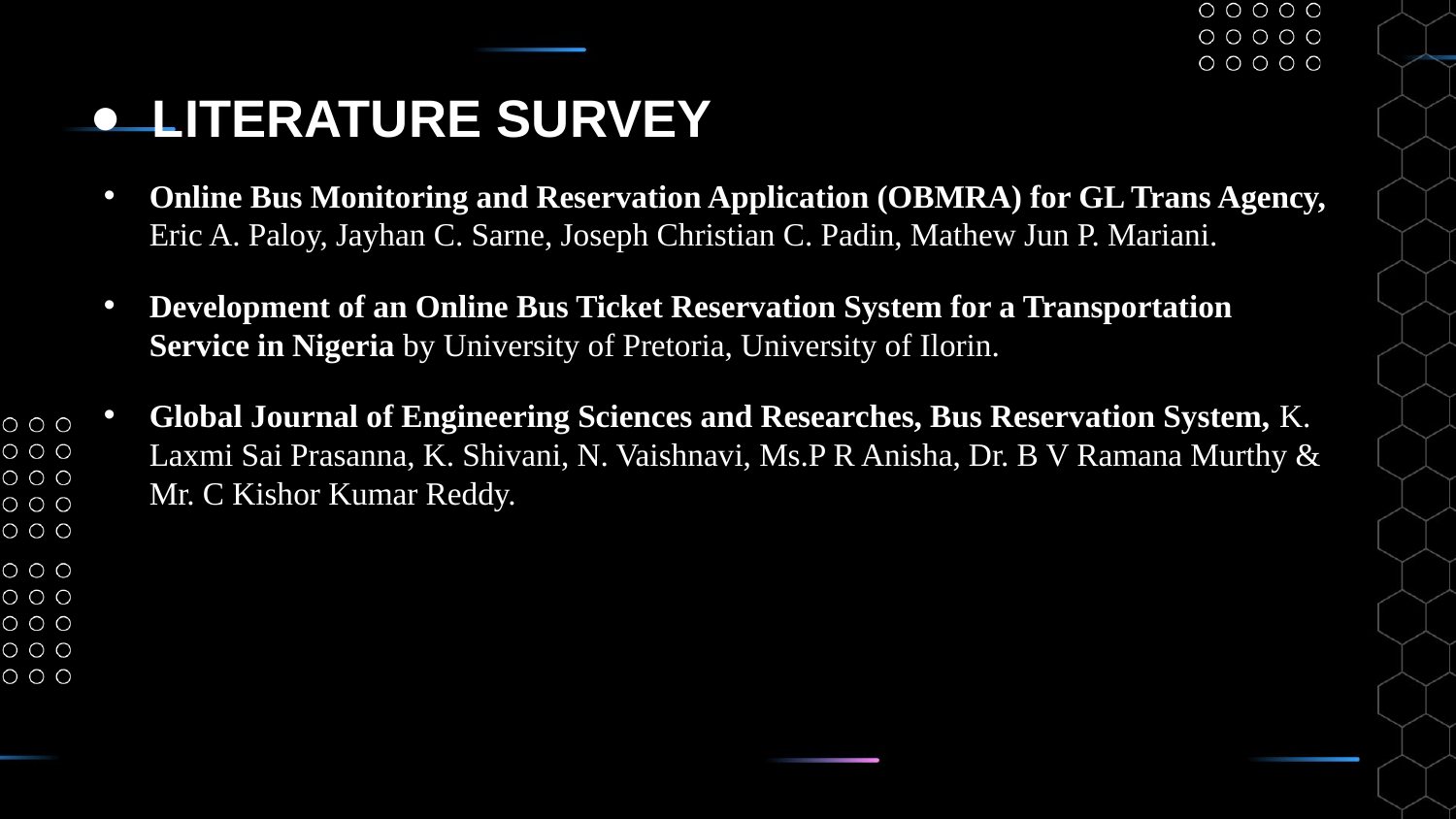

# LITERATURE SURVEY
Online Bus Monitoring and Reservation Application (OBMRA) for GL Trans Agency, Eric A. Paloy, Jayhan C. Sarne, Joseph Christian C. Padin, Mathew Jun P. Mariani.
Development of an Online Bus Ticket Reservation System for a Transportation Service in Nigeria by University of Pretoria, University of Ilorin.
Global Journal of Engineering Sciences and Researches, Bus Reservation System, K. Laxmi Sai Prasanna, K. Shivani, N. Vaishnavi, Ms.P R Anisha, Dr. B V Ramana Murthy & Mr. C Kishor Kumar Reddy.